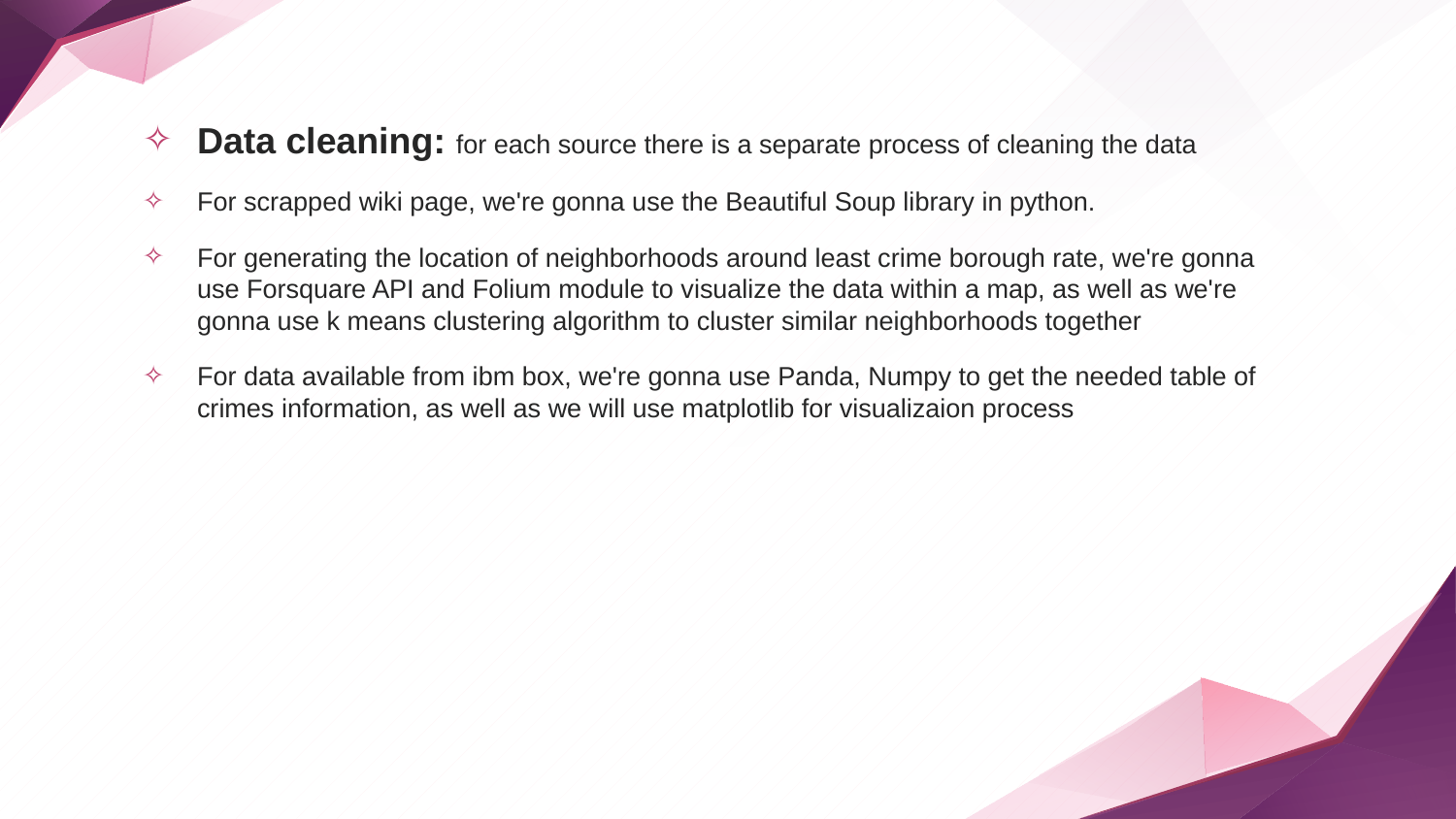

Data cleaning: for each source there is a separate process of cleaning the data
For scrapped wiki page, we're gonna use the Beautiful Soup library in python.
For generating the location of neighborhoods around least crime borough rate, we're gonna use Forsquare API and Folium module to visualize the data within a map, as well as we're gonna use k means clustering algorithm to cluster similar neighborhoods together
For data available from ibm box, we're gonna use Panda, Numpy to get the needed table of crimes information, as well as we will use matplotlib for visualizaion process